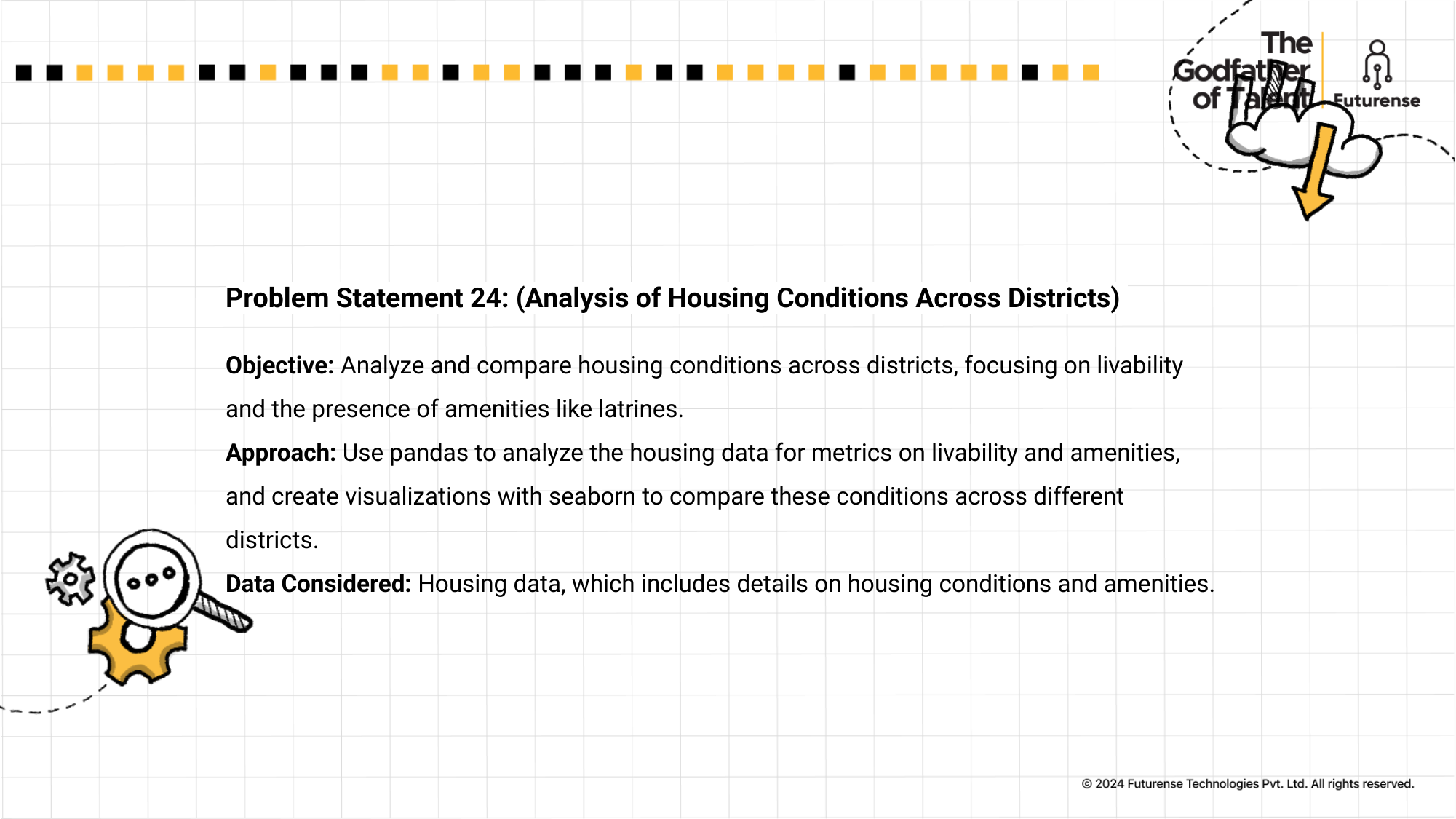

# Problem Statement 24: (Analysis of Housing Conditions Across Districts)  Objective: Analyze and compare housing conditions across districts, focusing on livability and the presence of amenities like latrines. Approach: Use pandas to analyze the housing data for metrics on livability and amenities, and create visualizations with seaborn to compare these conditions across different districts. Data Considered: Housing data, which includes details on housing conditions and amenities.